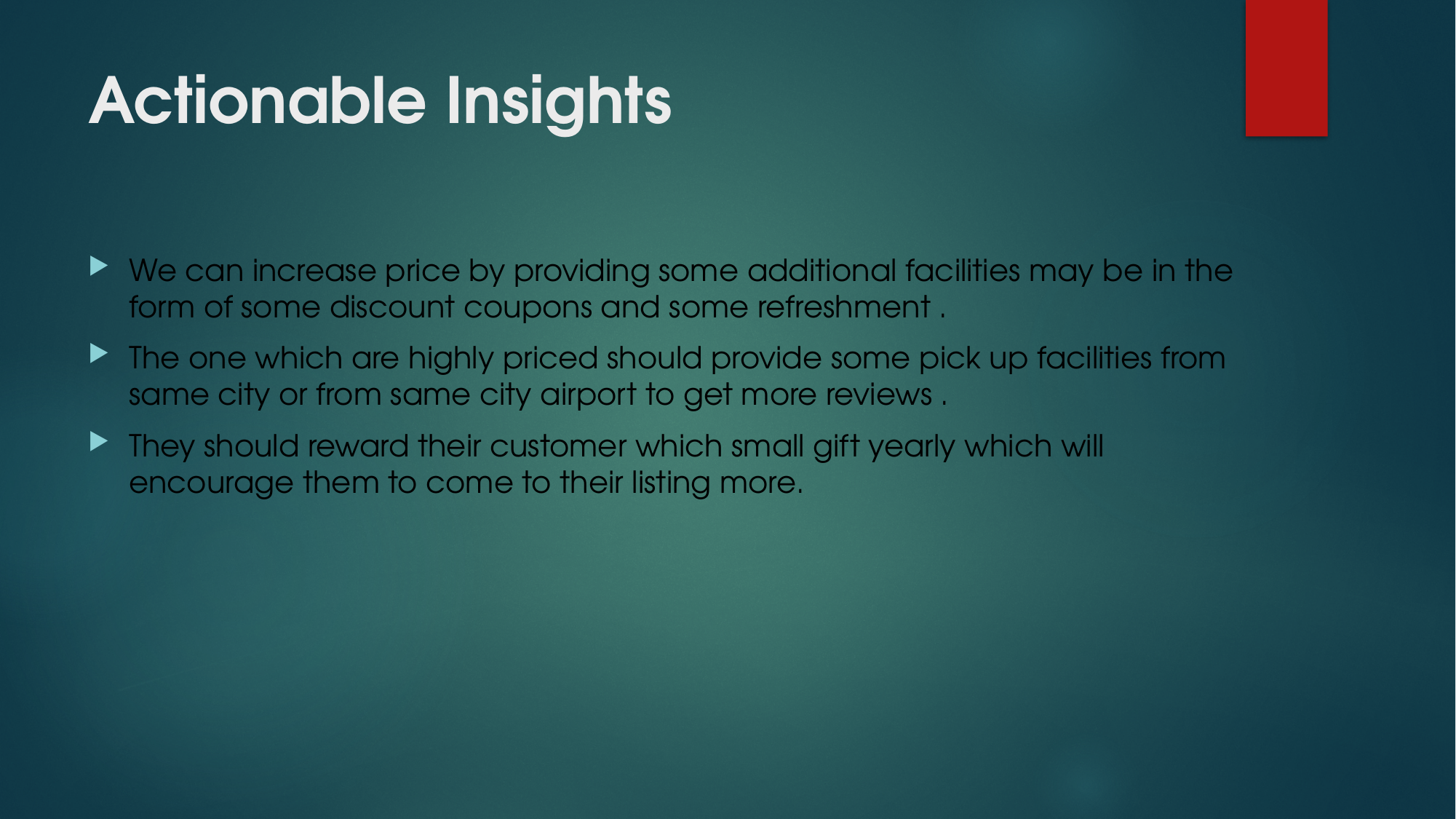

# Actionable Insights
We can increase price by providing some additional facilities may be in the form of some discount coupons and some refreshment .
The one which are highly priced should provide some pick up facilities from same city or from same city airport to get more reviews .
They should reward their customer which small gift yearly which will encourage them to come to their listing more.